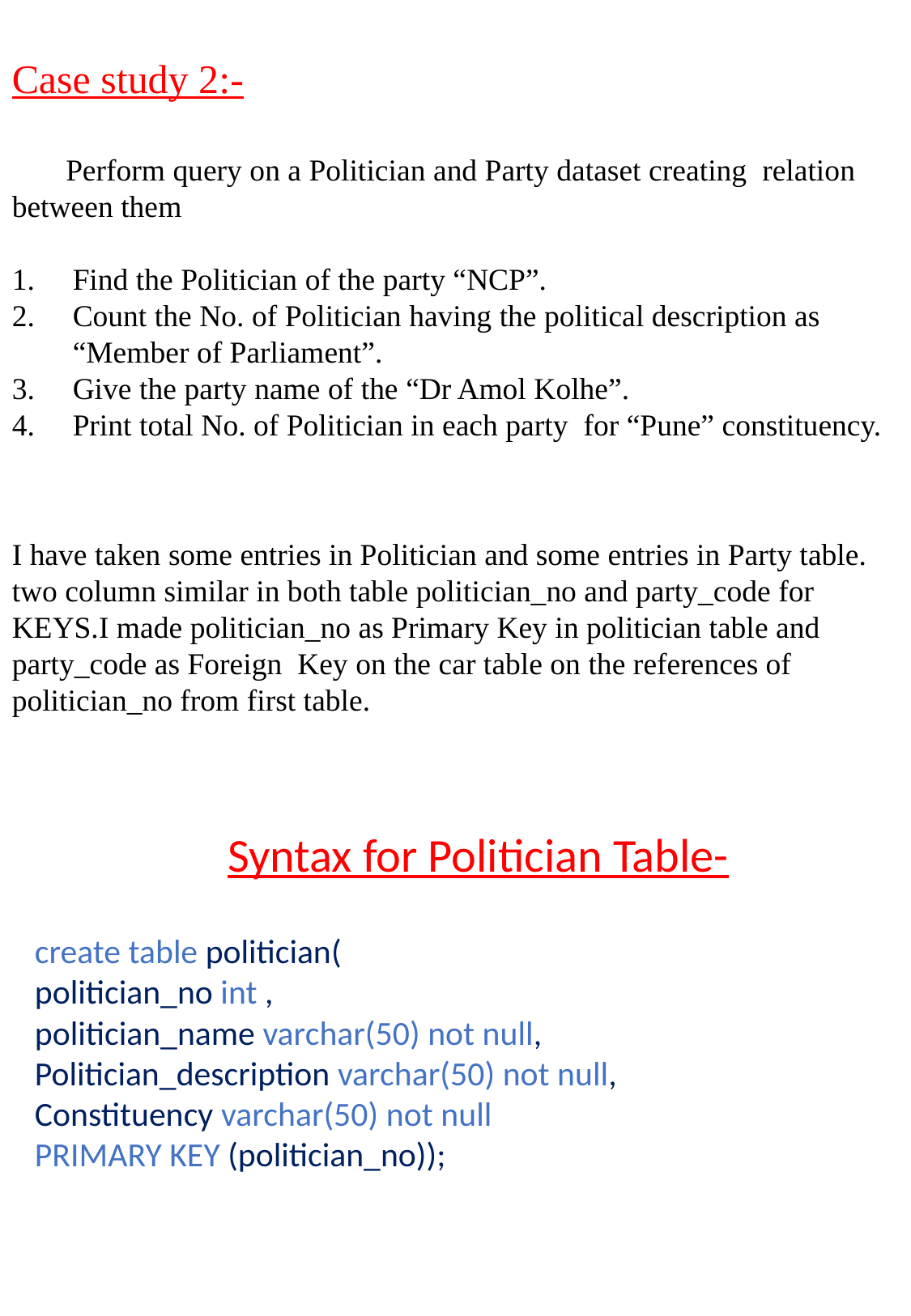

Case study 2:-

       Perform query on a Politician and Party dataset creating  relation between them

Find the Politician of the party “NCP”.
Count the No. of Politician having the political description as “Member of Parliament”.
Give the party name of the “Dr Amol Kolhe”.
Print total No. of Politician in each party  for “Pune” constituency.
I have taken some entries in Politician and some entries in Party table.  two column similar in both table politician_no and party_code for KEYS.I made politician_no as Primary Key in politician table and party_code as Foreign  Key on the car table on the references of politician_no from first table.

Syntax for Politician Table-

create table politician(
politician_no int ,
politician_name varchar(50) not null,
Politician_description varchar(50) not null,
Constituency varchar(50) not null
PRIMARY KEY (politician_no));